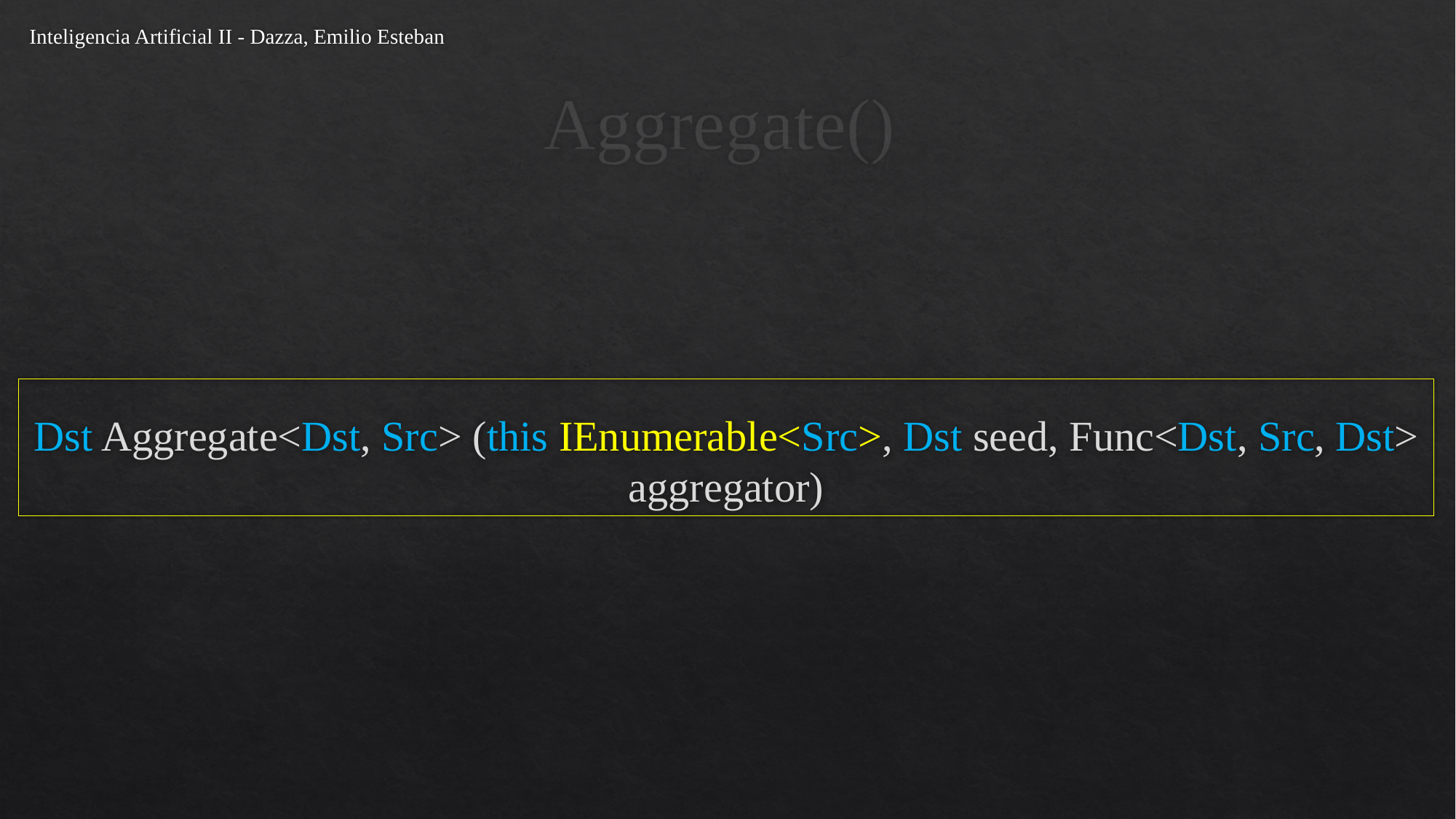

Inteligencia Artificial II - Dazza, Emilio Esteban
# Aggregate()
Dst Aggregate<Dst, Src> (this IEnumerable<Src>, Dst seed, Func<Dst, Src, Dst> aggregator)